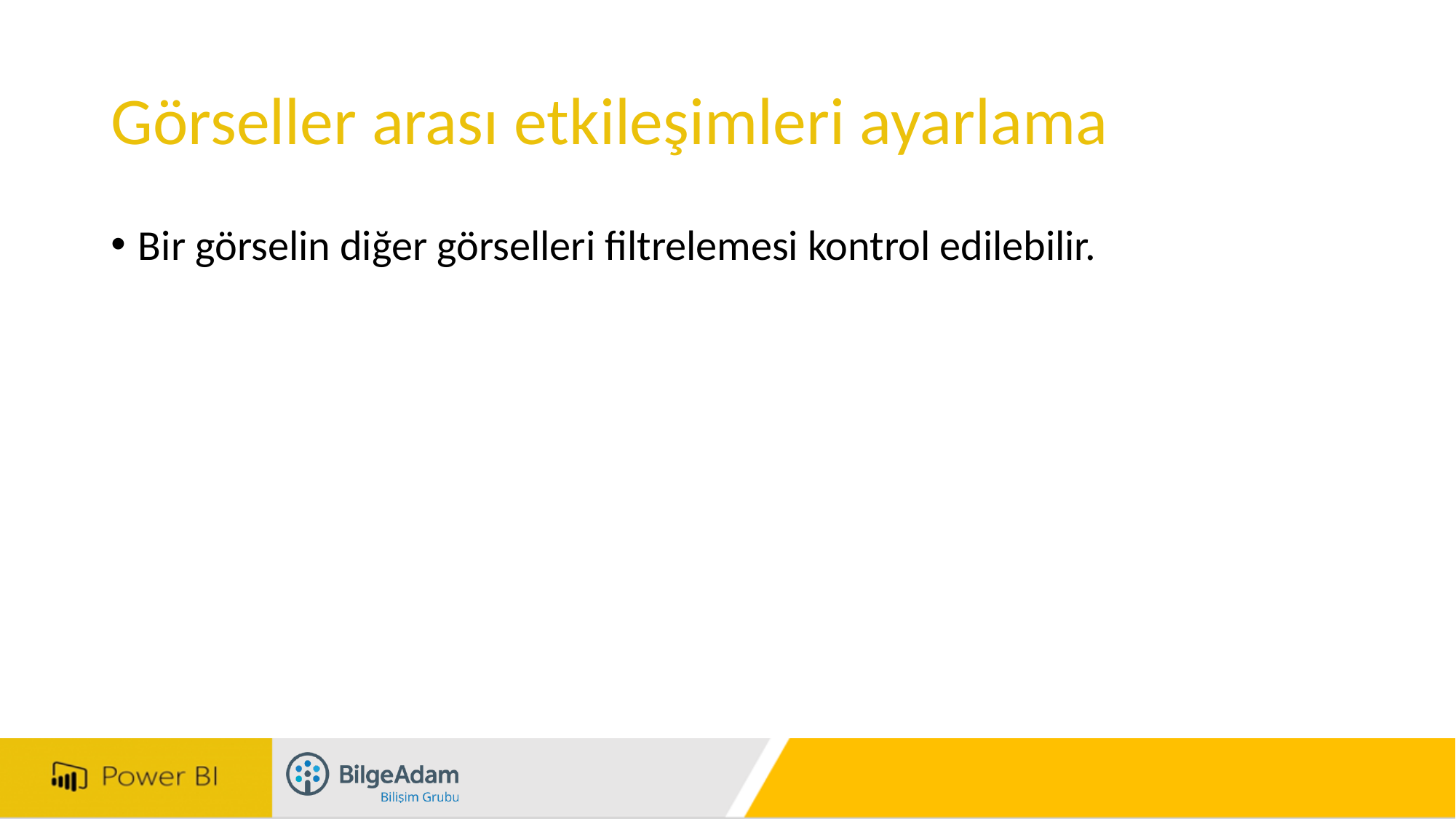

# Görseller arası etkileşimleri ayarlama
Bir görselin diğer görselleri filtrelemesi kontrol edilebilir.